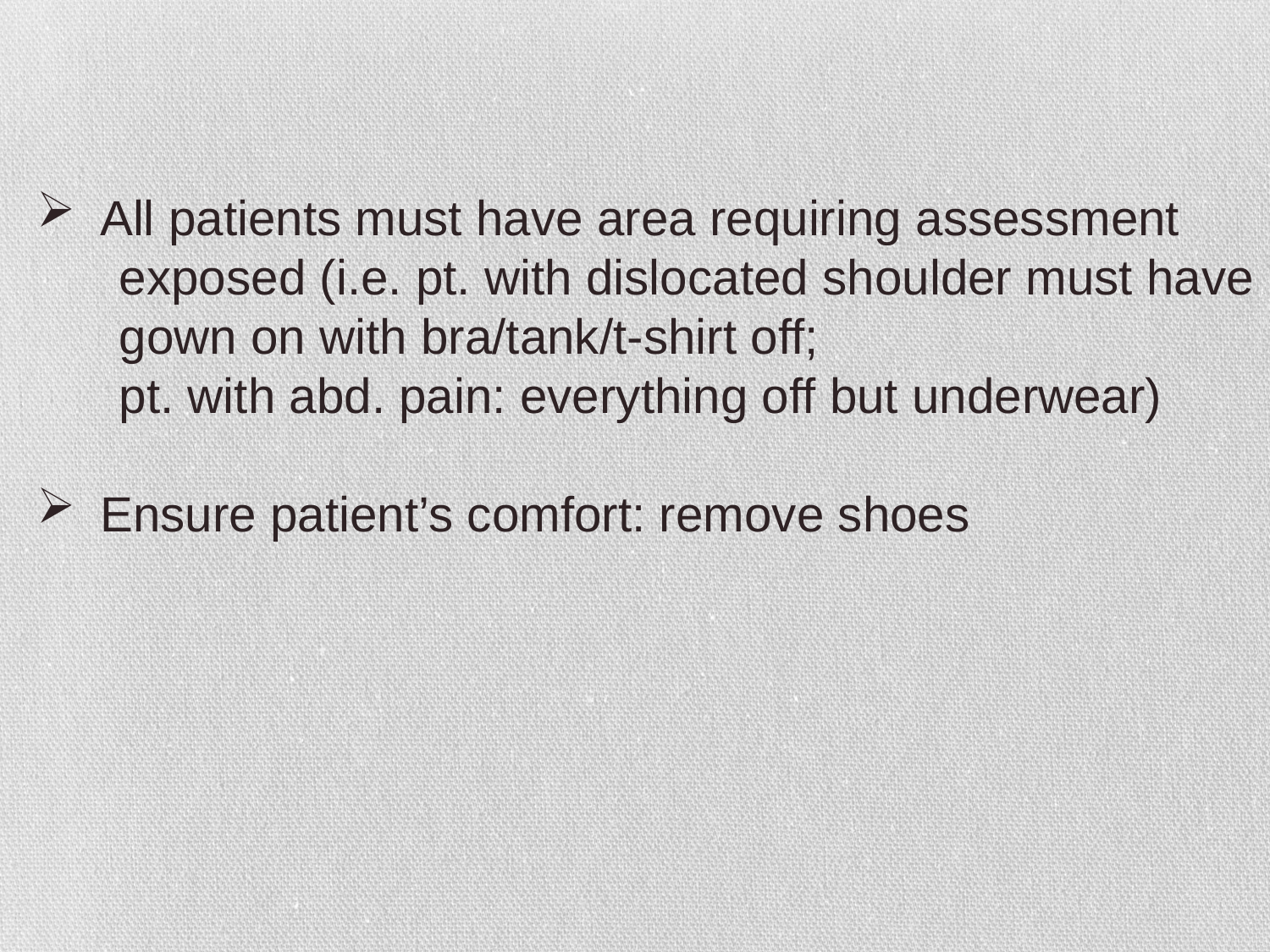

All patients must have area requiring assessment
      exposed (i.e. pt. with dislocated shoulder must have
      gown on with bra/tank/t-shirt off;
      pt. with abd. pain: everything off but underwear)

Ensure patient’s comfort: remove shoes